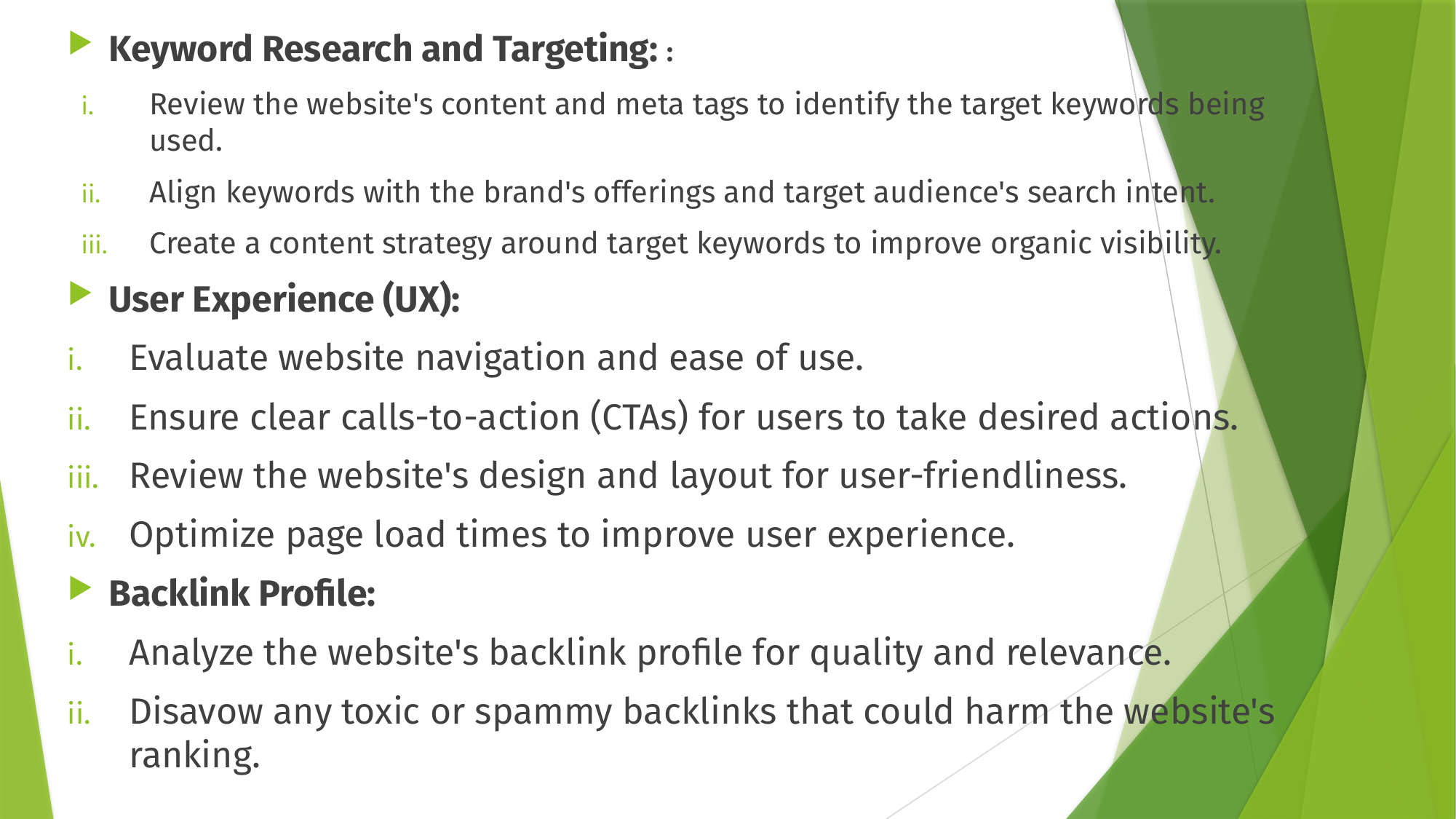

Keyword Research and Targeting: :
Review the website's content and meta tags to identify the target keywords being used.
Align keywords with the brand's offerings and target audience's search intent.
Create a content strategy around target keywords to improve organic visibility.
User Experience (UX):
Evaluate website navigation and ease of use.
Ensure clear calls-to-action (CTAs) for users to take desired actions.
Review the website's design and layout for user-friendliness.
Optimize page load times to improve user experience.
Backlink Profile:
Analyze the website's backlink profile for quality and relevance.
Disavow any toxic or spammy backlinks that could harm the website's ranking.